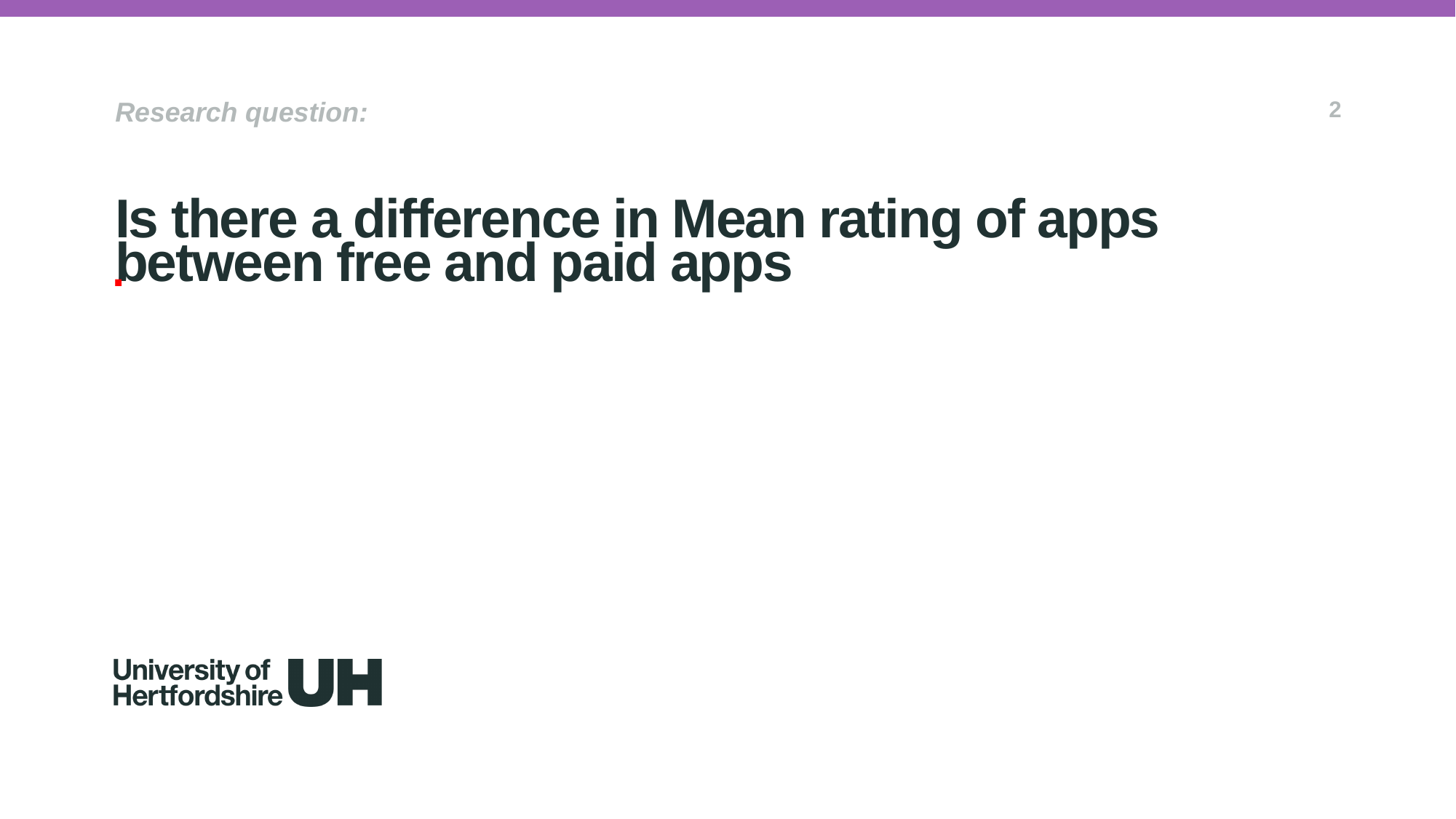

Research question:
2
# .
Is there a difference in Mean rating of apps between free and paid apps